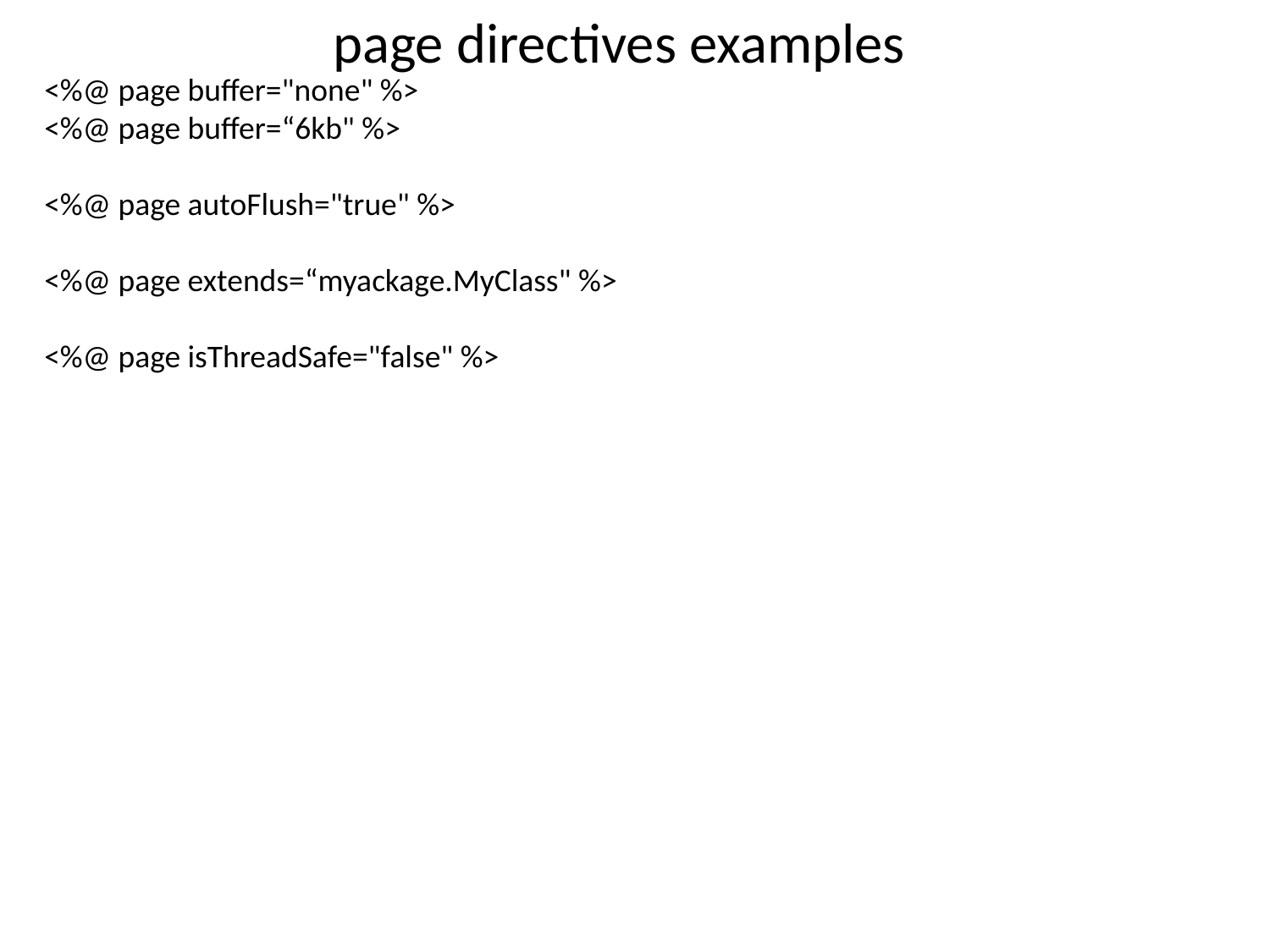

page directives examples
<%@ page buffer="none" %>
<%@ page buffer=“6kb" %>

<%@ page autoFlush="true" %>

<%@ page extends=“myackage.MyClass" %>

<%@ page isThreadSafe="false" %>